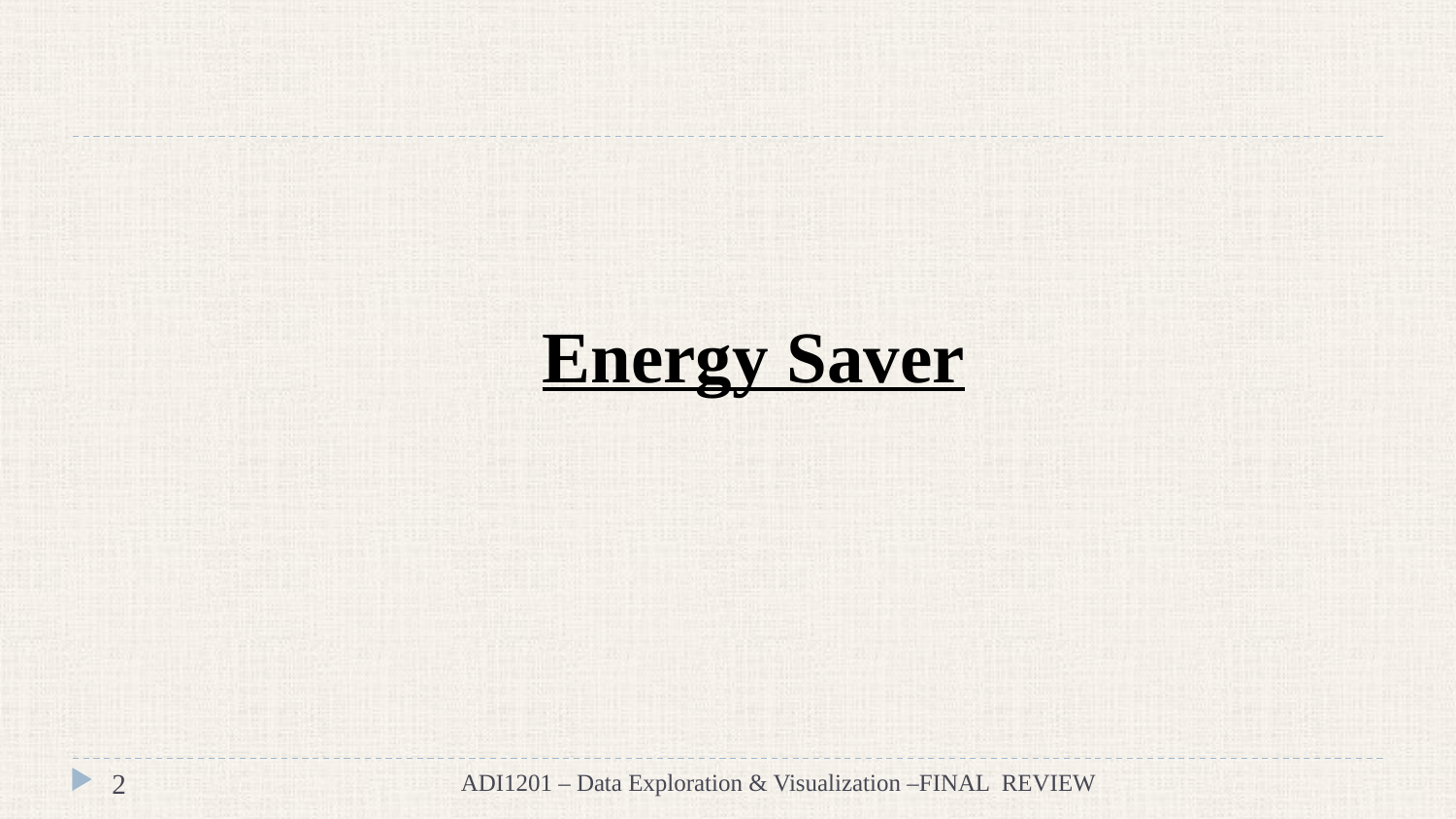

Energy Saver
2
ADI1201 – Data Exploration & Visualization –FINAL  REVIEW